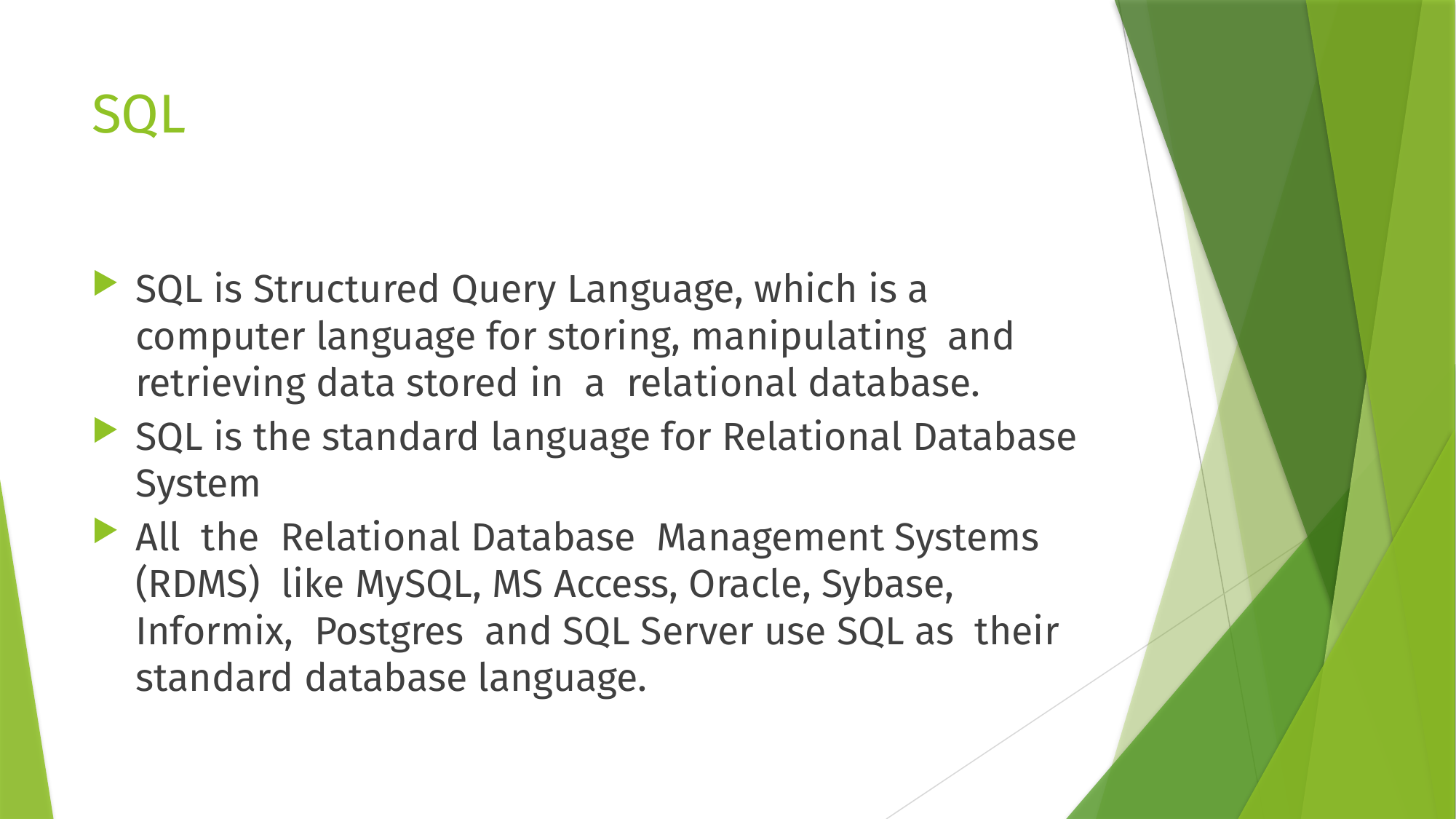

# SQL
SQL is Structured Query Language, which is a computer language for storing, manipulating  and retrieving data stored in  a  relational database.
SQL is the standard language for Relational Database System
All  the  Relational Database  Management Systems  (RDMS)  like MySQL, MS Access, Oracle, Sybase, Informix,  Postgres  and SQL Server use SQL as  their  standard database language.